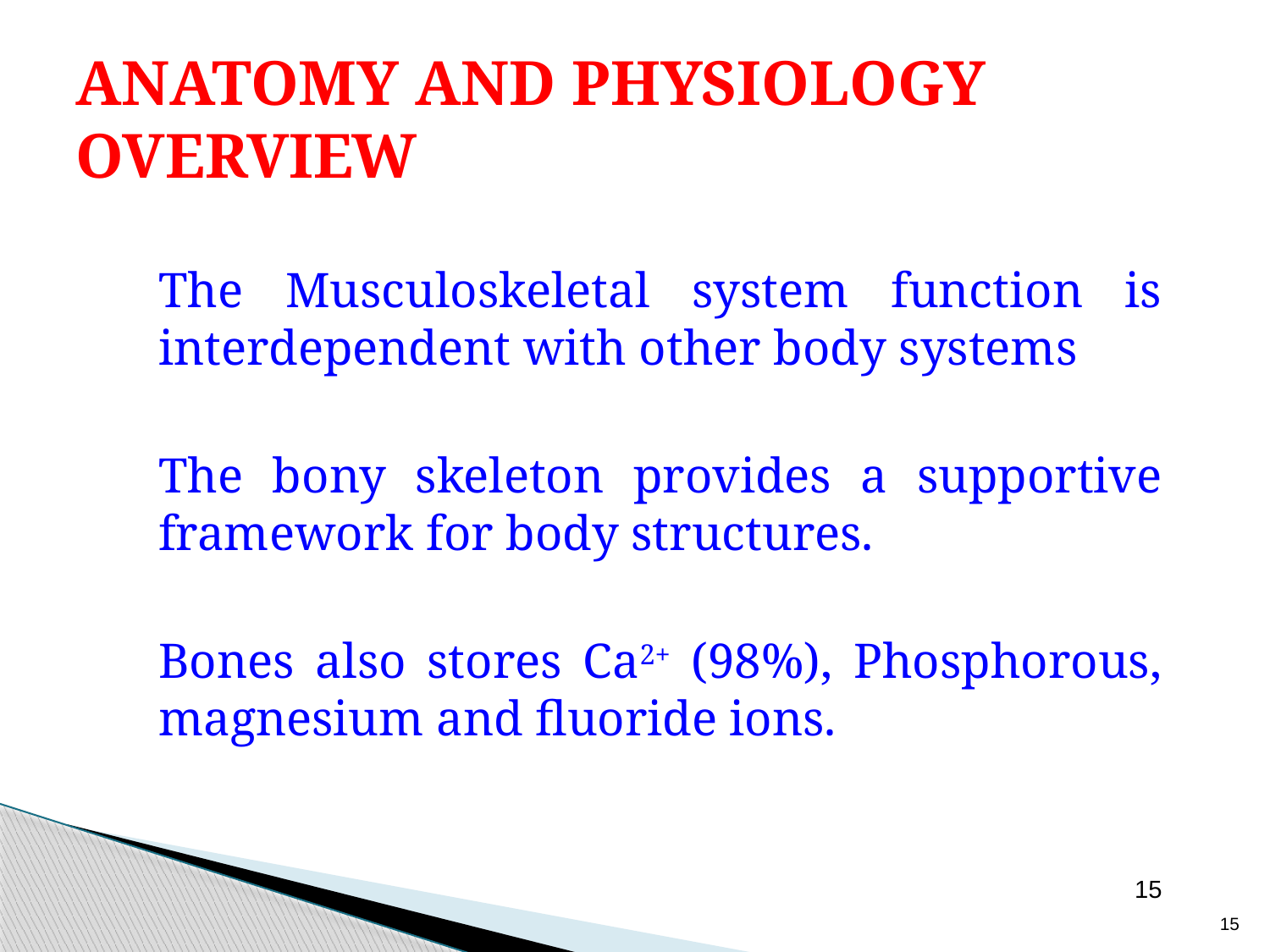

# ANATOMY AND PHYSIOLOGY OVERVIEW
	The Musculoskeletal system function is interdependent with other body systems

	The bony skeleton provides a supportive framework for body structures.

	Bones also stores Ca2+ (98%), Phosphorous, magnesium and fluoride ions.
15
15